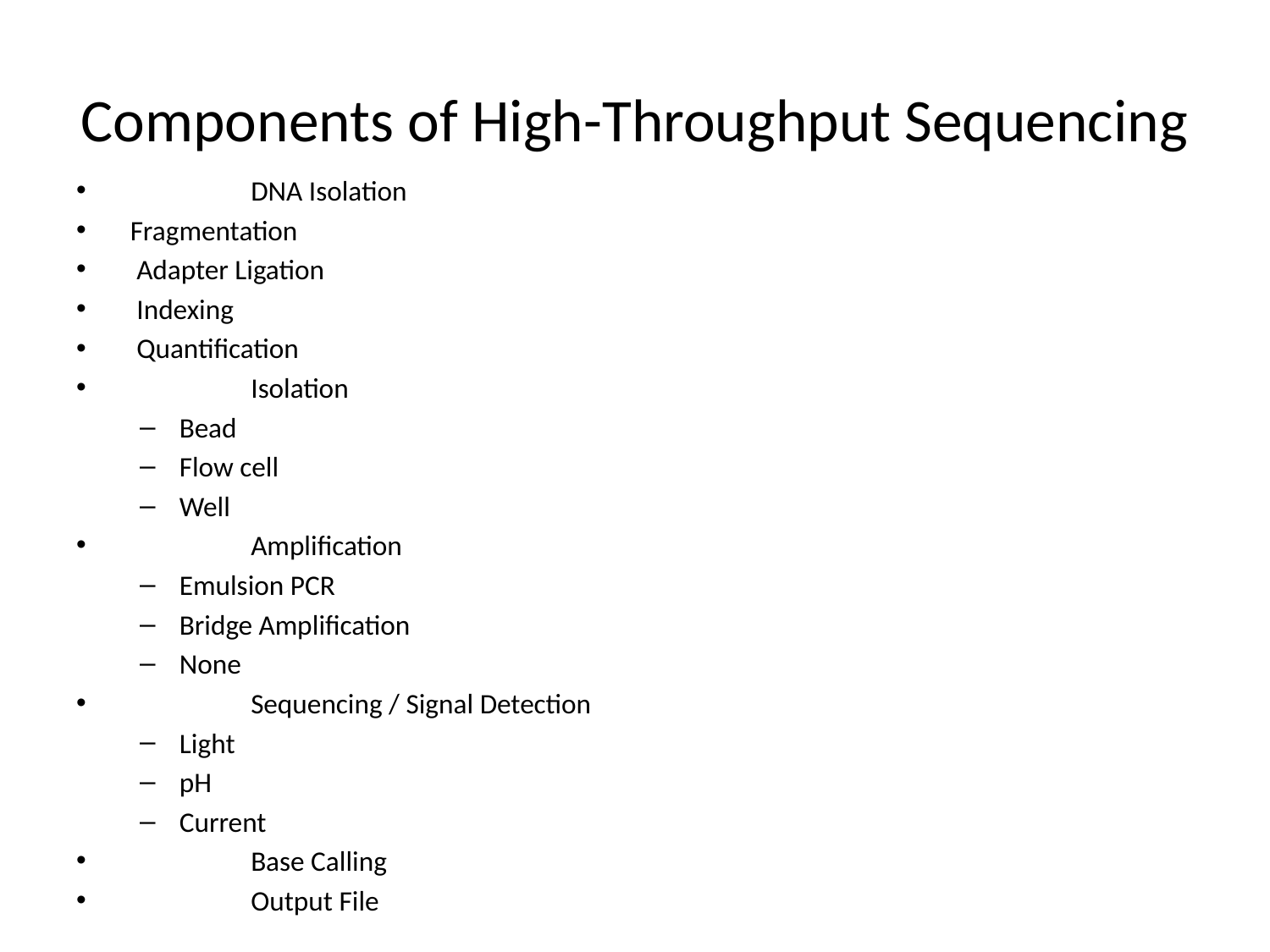

# Components of High-Throughput Sequencing
	DNA Isolation
 Fragmentation
  Adapter Ligation
  Indexing
  Quantification
	Isolation
Bead
Flow cell
Well
	Amplification
Emulsion PCR
Bridge Amplification
None
	Sequencing / Signal Detection
Light
pH
Current
	Base Calling
	Output File